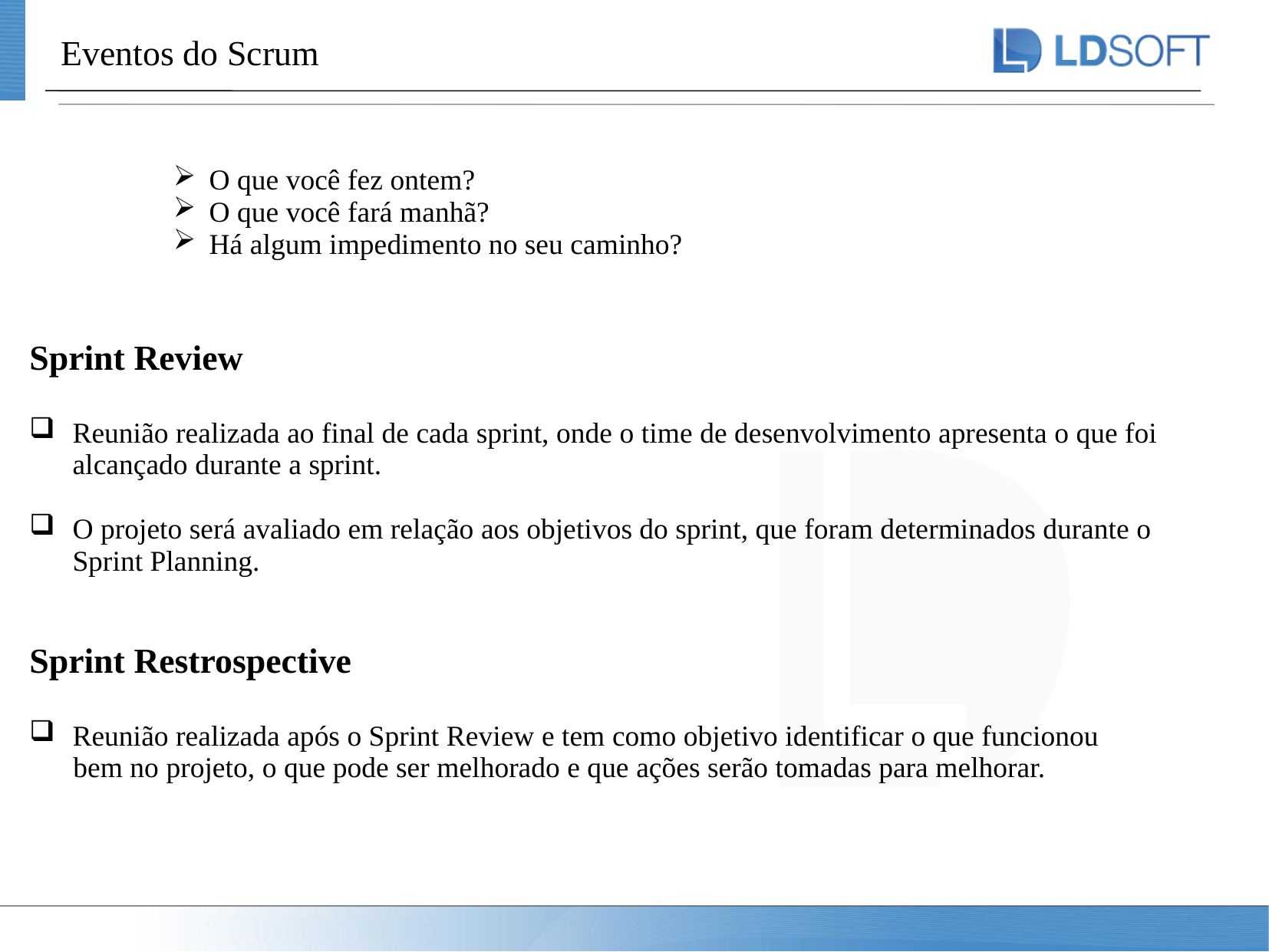

Eventos do Scrum
O que você fez ontem?
O que você fará manhã?
Há algum impedimento no seu caminho?

Sprint Review

Reunião realizada ao final de cada sprint, onde o time de desenvolvimento apresenta o que foi alcançado durante a sprint.

O projeto será avaliado em relação aos objetivos do sprint, que foram determinados durante o Sprint Planning.

Sprint Restrospective

Reunião realizada após o Sprint Review e tem como objetivo identificar o que funcionou
      bem no projeto, o que pode ser melhorado e que ações serão tomadas para melhorar.